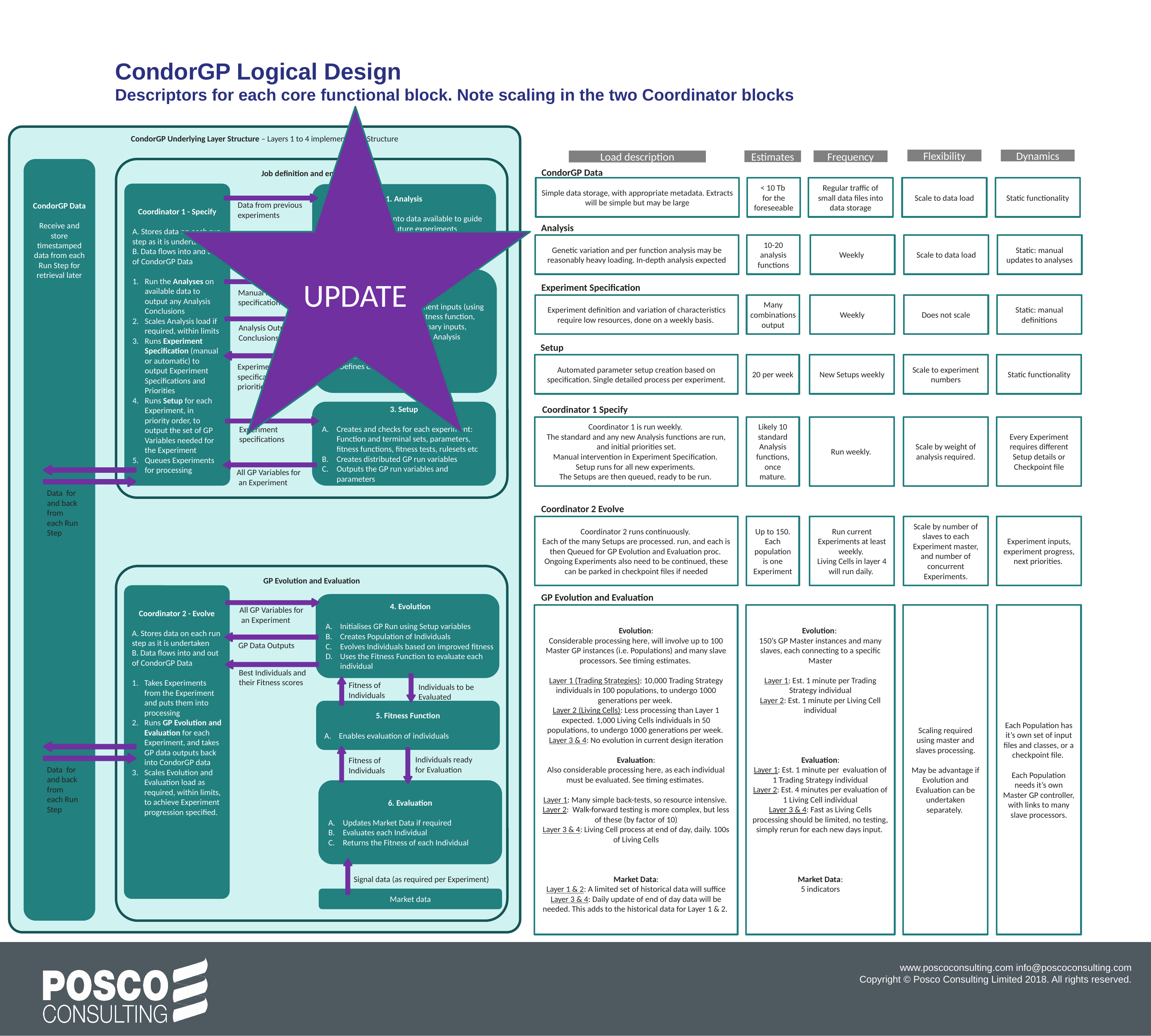

CondorGP Logical Design
Descriptors for each core functional block. Note scaling in the two Coordinator blocks
UPDATE
CondorGP Underlying Layer Structure – Layers 1 to 4 implements this Structure
Flexibility
Dynamics
Estimates
Frequency
Load description

CondorGP Data

Receive and store timestamped data from each Run Step for retrieval later
Job definition and enqueuing

Coordinator 1 - Specify

A. Stores data on each run step as it is undertaken
B. Data flows into and out of CondorGP Data

Run the Analyses on available data to output any Analysis Conclusions
Scales Analysis load if required, within limits
Runs Experiment Specification (manual or automatic) to output Experiment Specifications and Priorities
Runs Setup for each Experiment, in  priority order, to output the set of GP Variables needed for the Experiment
Queues Experiments for processing

1. Analysis

Provides insight into data available to guide the definition of future experiments
Will undertake many different analysis types, to be specified elsewhere

Data from previous experiments

Analysis Outputs & Conclusions
2. Experiment Specification

Provides changed experiment inputs (using manual input), e.g. new fitness function, new fitness tests, evolutionary inputs, living cell rulesets based on Analysis Conclusions
Specifies experiments
Defines experiment priorities

Manual input for specification

Analysis Outputs & Conclusions

Experiment specifications and priorities
3. Setup

Creates and checks for each experiment: Function and terminal sets, parameters, fitness functions, fitness tests, rulesets etc
Creates distributed GP run variables
Outputs the GP run variables and parameters

Experiment specifications

All GP Variables for
 an Experiment
CondorGP Data
Simple data storage, with appropriate metadata. Extracts will be simple but may be large
< 10 Tb
for the foreseeable
Regular traffic of small data files into data storage
Scale to data load
Static functionality
Analysis
Genetic variation and per function analysis may be reasonably heavy loading. In-depth analysis expected
10-20 analysis functions
Weekly
Scale to data load
Static: manual updates to analyses
Experiment Specification
Experiment definition and variation of characteristics require low resources, done on a weekly basis.
Many combinations output
Weekly
Does not scale
Static: manual definitions
Setup
Automated parameter setup creation based on specification. Single detailed process per experiment.
20 per week
New Setups weekly
Scale to experiment numbers
Static functionality
Coordinator 1 Specify
Coordinator 1 is run weekly.
The standard and any new Analysis functions are run, and initial priorities set.
Manual intervention in Experiment Specification.
Setup runs for all new experiments.
The Setups are then queued, ready to be run.
Likely 10 standard Analysis functions, once mature.
Run weekly.
Scale by weight of analysis required.
Every Experiment requires different Setup details or Checkpoint file

Data  for and back from each Run Step
Coordinator 2 Evolve
Coordinator 2 runs continuously.
Each of the many Setups are processed. run, and each is then Queued for GP Evolution and Evaluation proc.
Ongoing Experiments also need to be continued, these can be parked in checkpoint files if needed
Up to 150. Each population is one Experiment
Run current Experiments at least weekly.
Living Cells in layer 4 will run daily.
Scale by number of slaves to each Experiment master, and number of concurrent Experiments.
Experiment inputs, experiment progress, next priorities.
GP Evolution and Evaluation

Coordinator 2 - Evolve

A. Stores data on each run step as it is undertaken
B. Data flows into and out of CondorGP Data

Takes Experiments from the Experiment and puts them into processing
Runs GP Evolution and Evaluation for each Experiment, and takes GP data outputs back into CondorGP data
Scales Evolution and Evaluation load as required, within limits, to achieve Experiment progression specified.

4. Evolution

Initialises GP Run using Setup variables
Creates Population of Individuals
Evolves Individuals based on improved fitness
Uses the Fitness Function to evaluate each individual

All GP Variables for
 an Experiment

GP Data Outputs

Best Individuals and their Fitness scores

Individuals to be  Evaluated
Fitness of Individuals

5. Fitness Function

Enables evaluation of individuals

Fitness of Individuals

Individuals ready for Evaluation
6. Evaluation

Updates Market Data if required
Evaluates each Individual
Returns the Fitness of each Individual

Signal data (as required per Experiment)
Market data
GP Evolution and Evaluation

Evolution:
Considerable processing here, will involve up to 100 Master GP instances (i.e. Populations) and many slave processors. See timing estimates.

Layer 1 (Trading Strategies): 10,000 Trading Strategy individuals in 100 populations, to undergo 1000 generations per week.
Layer 2 (Living Cells): Less processing than Layer 1 expected. 1,000 Living Cells individuals in 50 populations, to undergo 1000 generations per week.
Layer 3 & 4: No evolution in current design iteration

Evaluation:
Also considerable processing here, as each individual must be evaluated. See timing estimates.

Layer 1: Many simple back-tests, so resource intensive.
Layer 2:  Walk-forward testing is more complex, but less of these (by factor of 10)
Layer 3 & 4: Living Cell process at end of day, daily. 100s of Living Cells

Market Data:
Layer 1 & 2: A limited set of historical data will suffice
Layer 3 & 4: Daily update of end of day data will be needed. This adds to the historical data for Layer 1 & 2.

Evolution:
150’s GP Master instances and many slaves, each connecting to a specific Master

Layer 1: Est. 1 minute per Trading Strategy individual
Layer 2: Est. 1 minute per Living Cell individual

Evaluation:
Layer 1: Est. 1 minute per  evaluation of 1 Trading Strategy individual
Layer 2: Est. 4 minutes per evaluation of 1 Living Cell individual
Layer 3 & 4: Fast as Living Cells processing should be limited, no testing, simply rerun for each new days input.

Market Data:
5 indicators
Scaling required using master and slaves processing.

May be advantage if Evolution and Evaluation can be undertaken separately.
Each Population has it’s own set of input files and classes, or a checkpoint file.

Each Population needs it’s own Master GP controller, with links to many slave processors.

Data  for and back from each Run Step